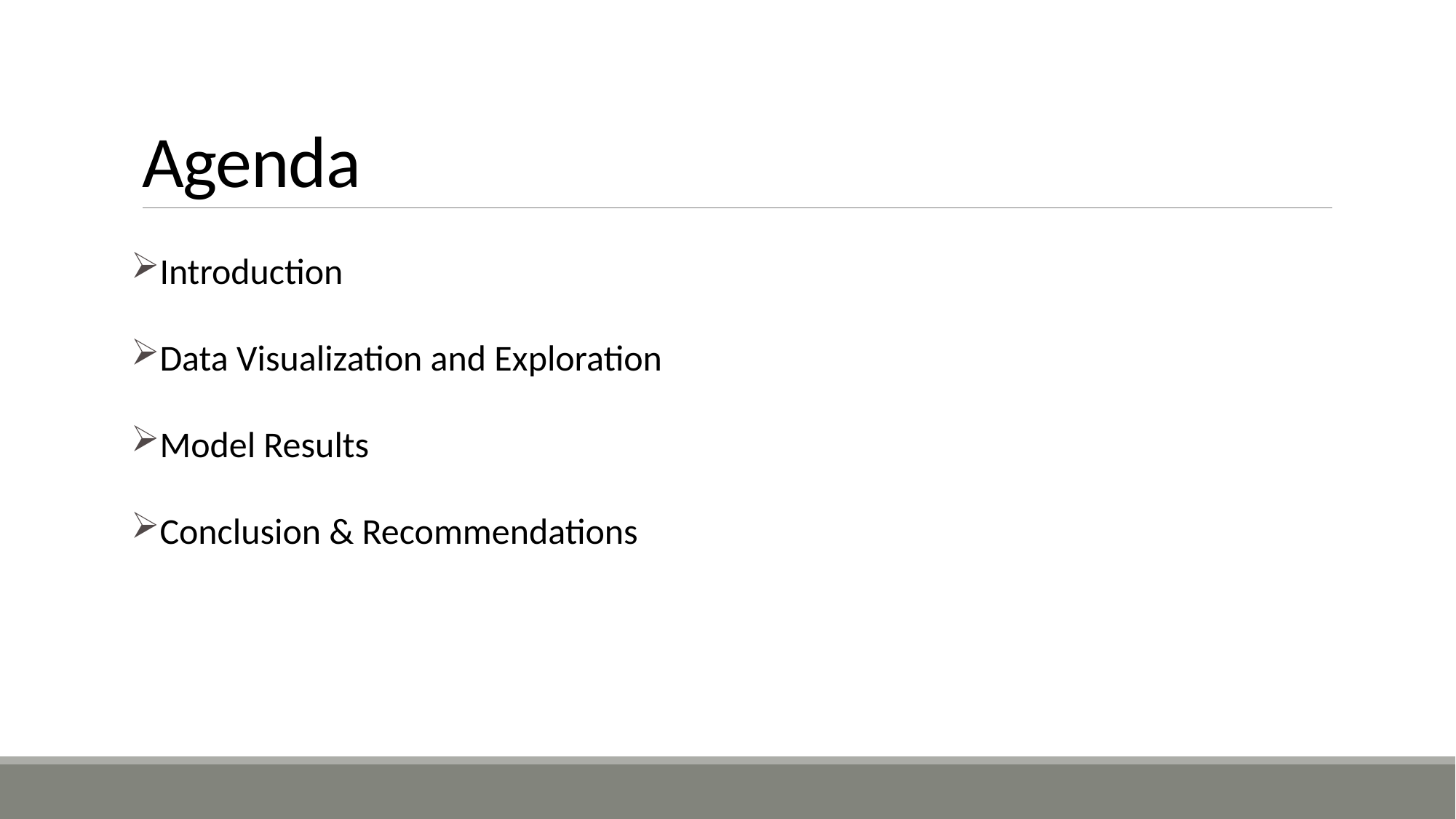

# Agenda
Introduction
Data Visualization and Exploration
Model Results
Conclusion & Recommendations